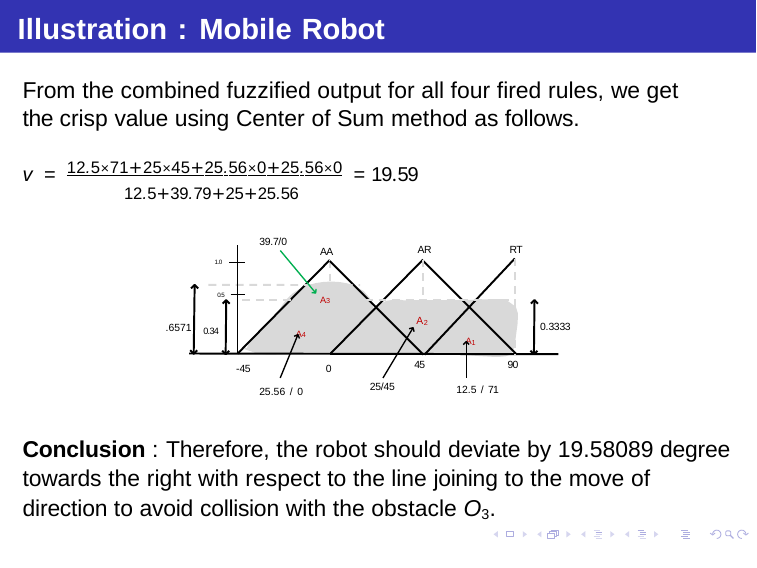

# Illustration : Mobile Robot
From the combined fuzzified output for all four fired rules, we get the crisp value using Center of Sum method as follows.

v = 12.5×71+25×45+25.56×0+25.56×0 = 19.59
12.5+39.79+25+25.56
39.7/0
AR
RT
AA

1.0

A3
0.5

A
.6571 0.34
2
0.3333
A4
A1
90
45
-45
0
25/45
12.5 / 71
25.56 / 0
Conclusion : Therefore, the robot should deviate by 19.58089 degree towards the right with respect to the line joining to the move of direction to avoid collision with the obstacle O3.
Debasis Samanta (IIT Kharagpur)
Soft Computing Applications
23.01.2016
26 / 34